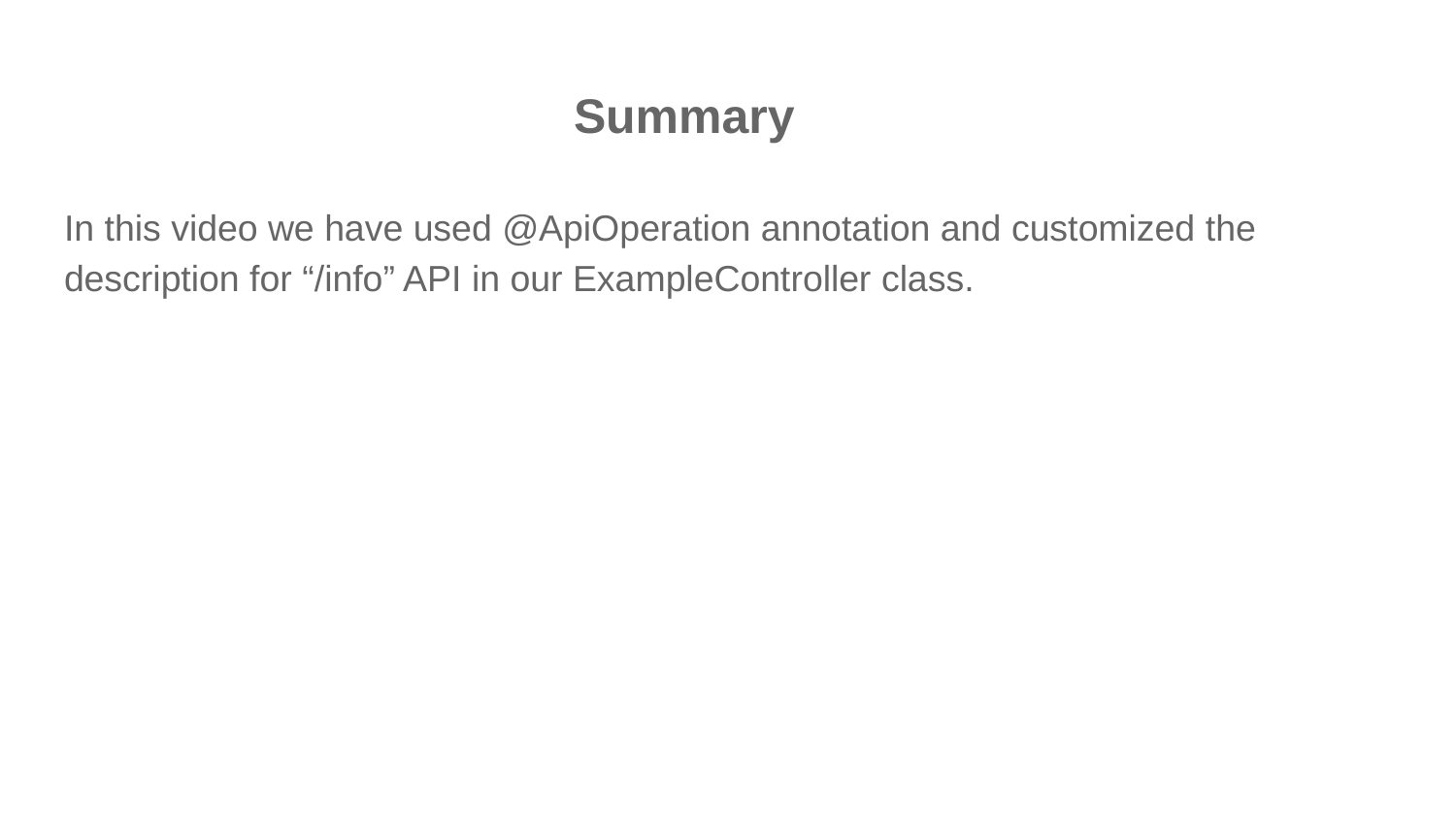

# Summary
In this video we have used @ApiOperation annotation and customized the description for “/info” API in our ExampleController class.